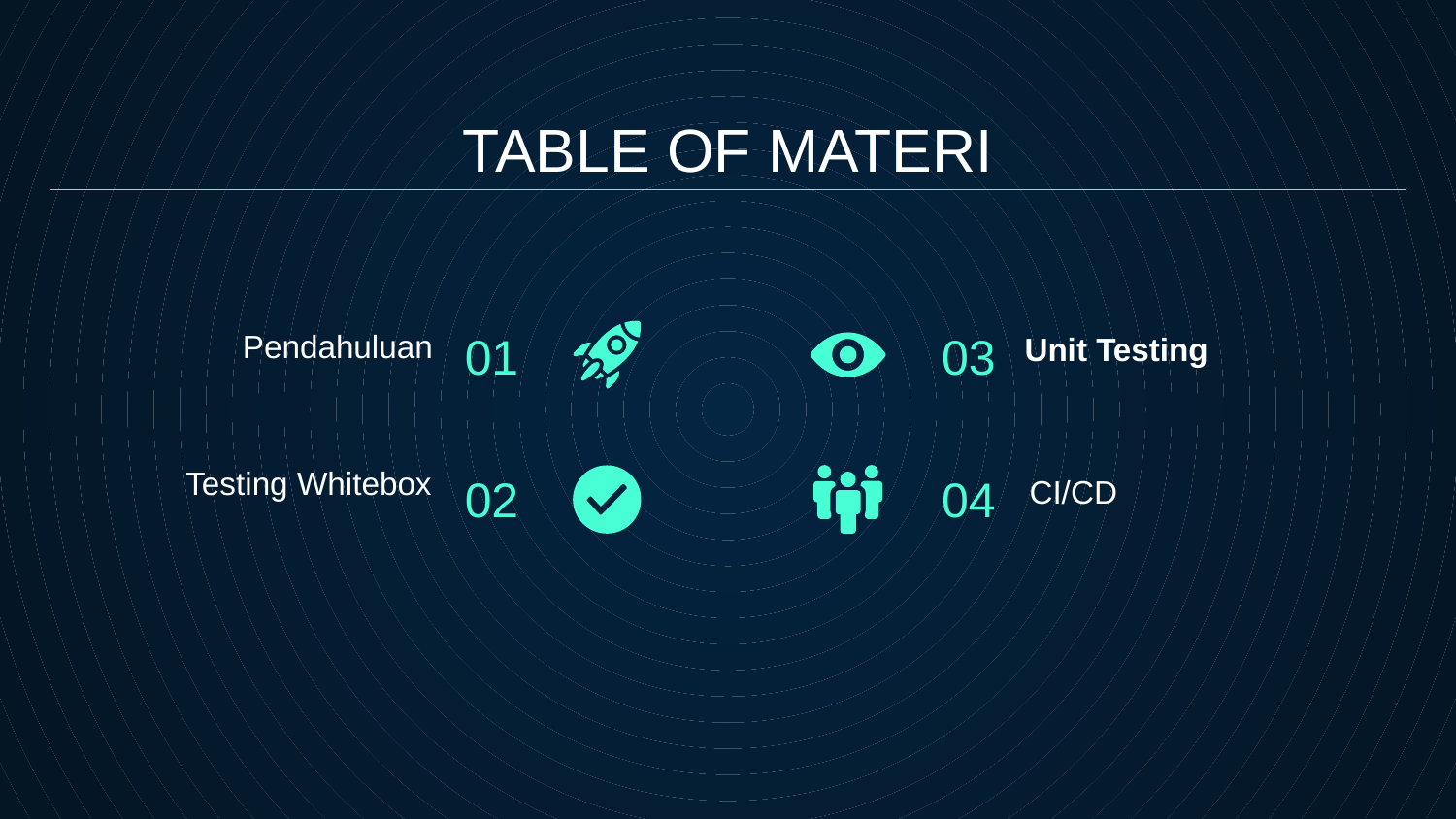

# TABLE OF MATERI
01
03

Pendahuluan
Unit Testing
02
04

Testing Whitebox
CI/CD